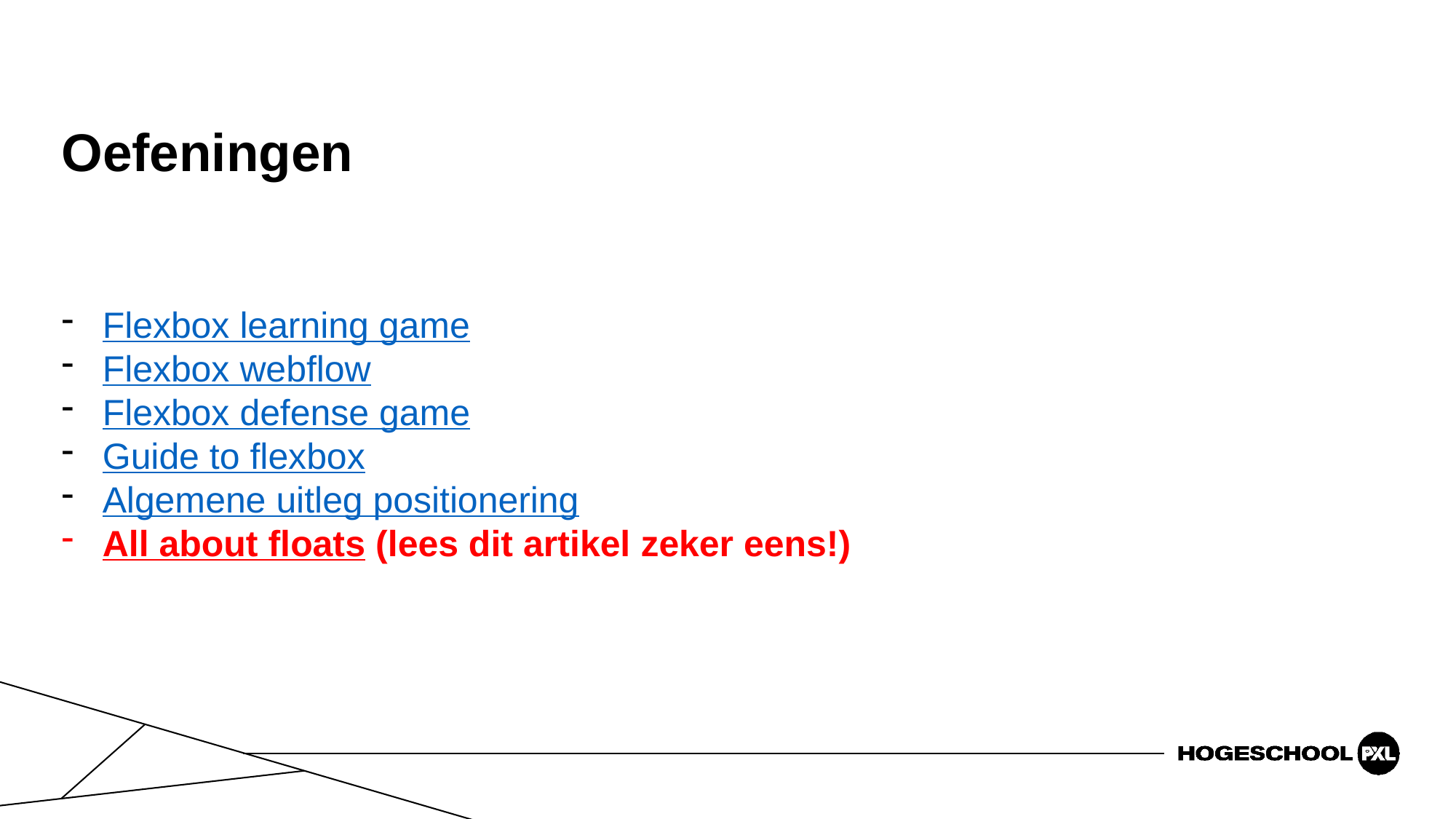

# Oefeningen
Flexbox learning game
Flexbox webflow
Flexbox defense game
Guide to flexbox
Algemene uitleg positionering
All about floats (lees dit artikel zeker eens!)